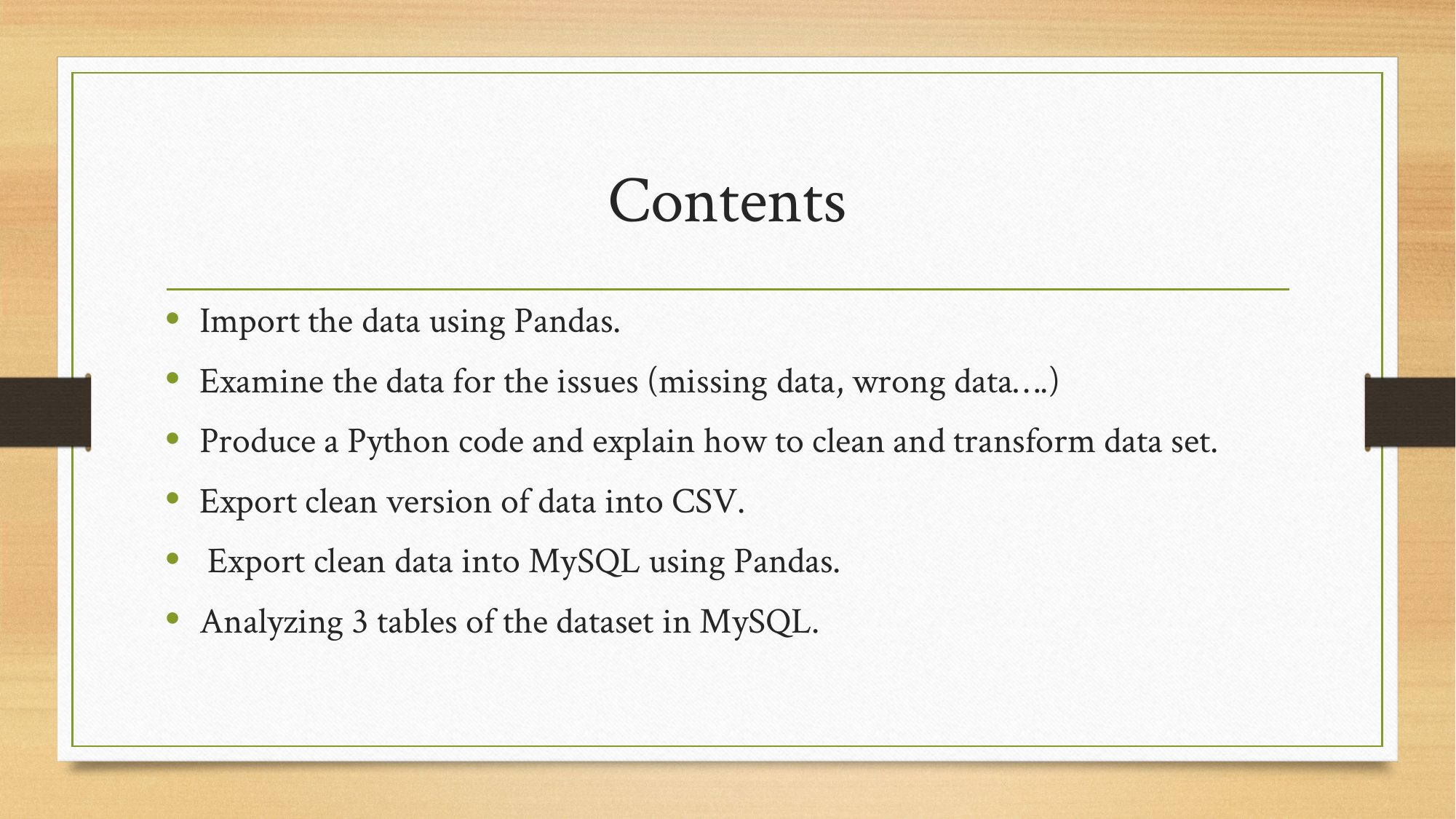

# Contents
Import the data using Pandas.
Examine the data for the issues (missing data, wrong data….)
Produce a Python code and explain how to clean and transform data set.
Export clean version of data into CSV.
 Export clean data into MySQL using Pandas.
Analyzing 3 tables of the dataset in MySQL.